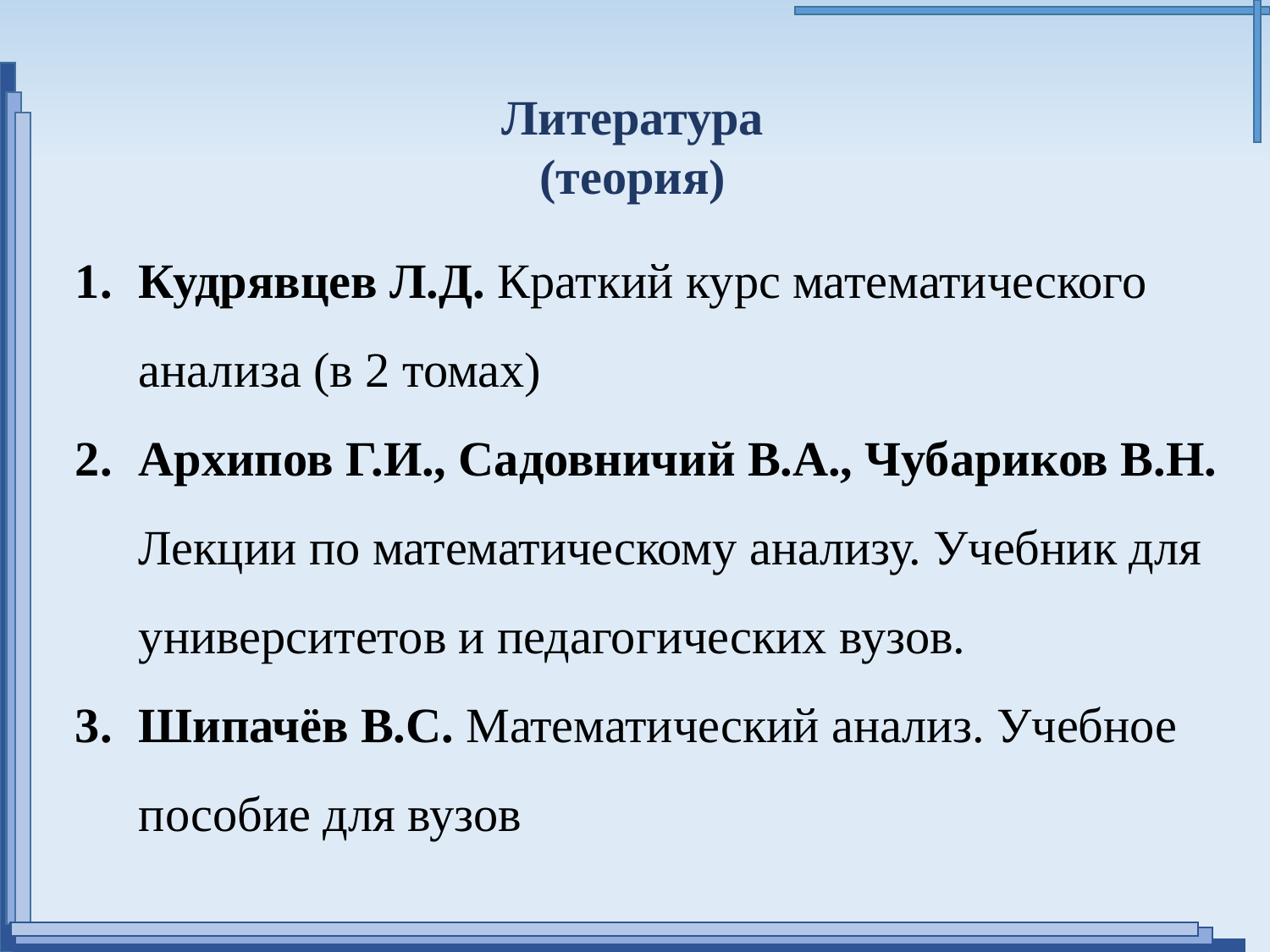

Литература
(теория)

Кудрявцев Л.Д. Краткий курс математического анализа (в 2 томах)
Архипов Г.И., Садовничий В.А., Чубариков В.Н. Лекции по математическому анализу. Учебник для университетов и педагогических вузов.
Шипачёв В.С. Математический анализ. Учебное пособие для вузов